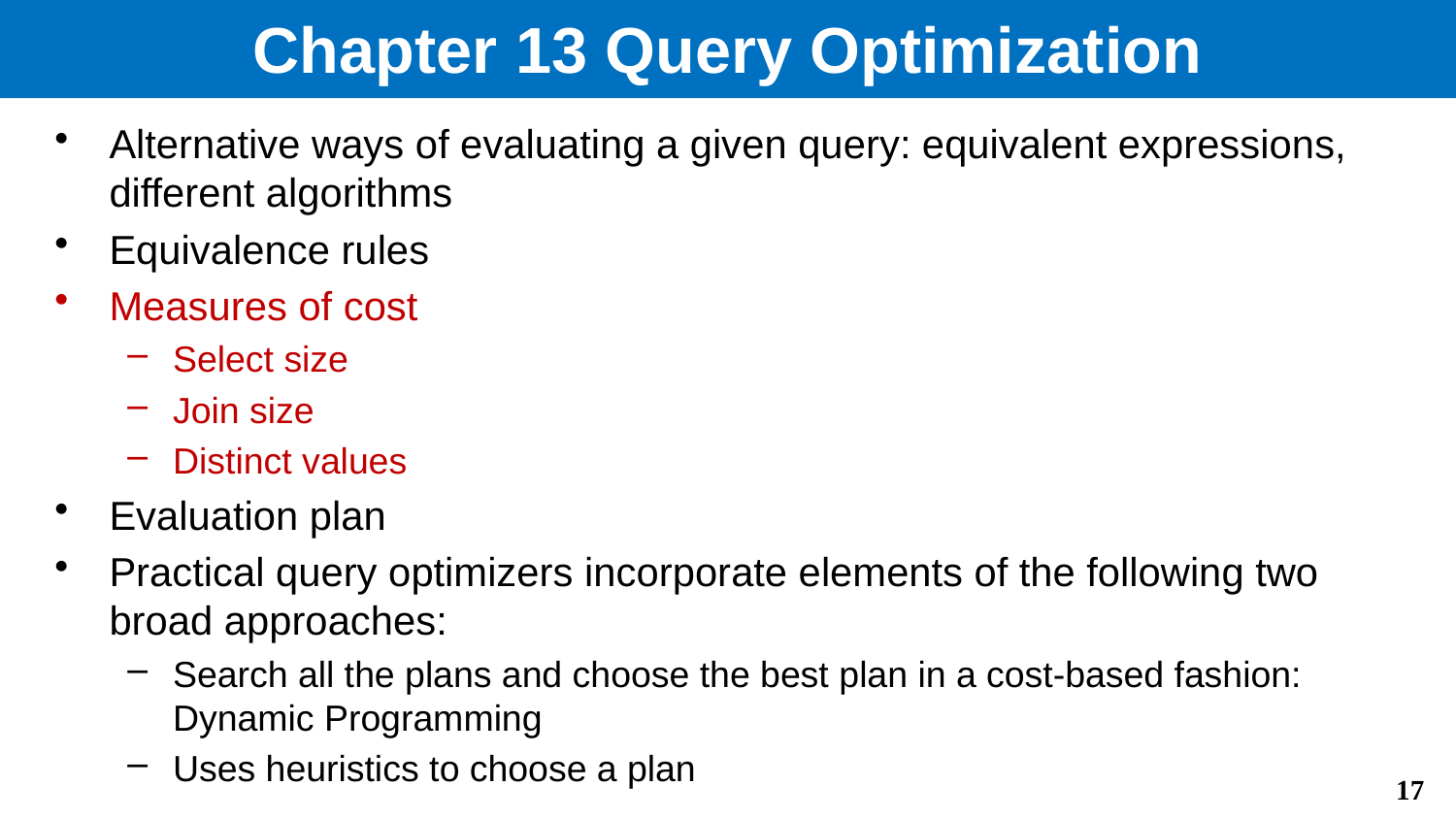

# Chapter 13 Query Optimization
Alternative ways of evaluating a given query: equivalent expressions, different algorithms
Equivalence rules
Measures of cost
Select size
Join size
Distinct values
Evaluation plan
Practical query optimizers incorporate elements of the following two broad approaches:
Search all the plans and choose the best plan in a cost-based fashion: Dynamic Programming
Uses heuristics to choose a plan